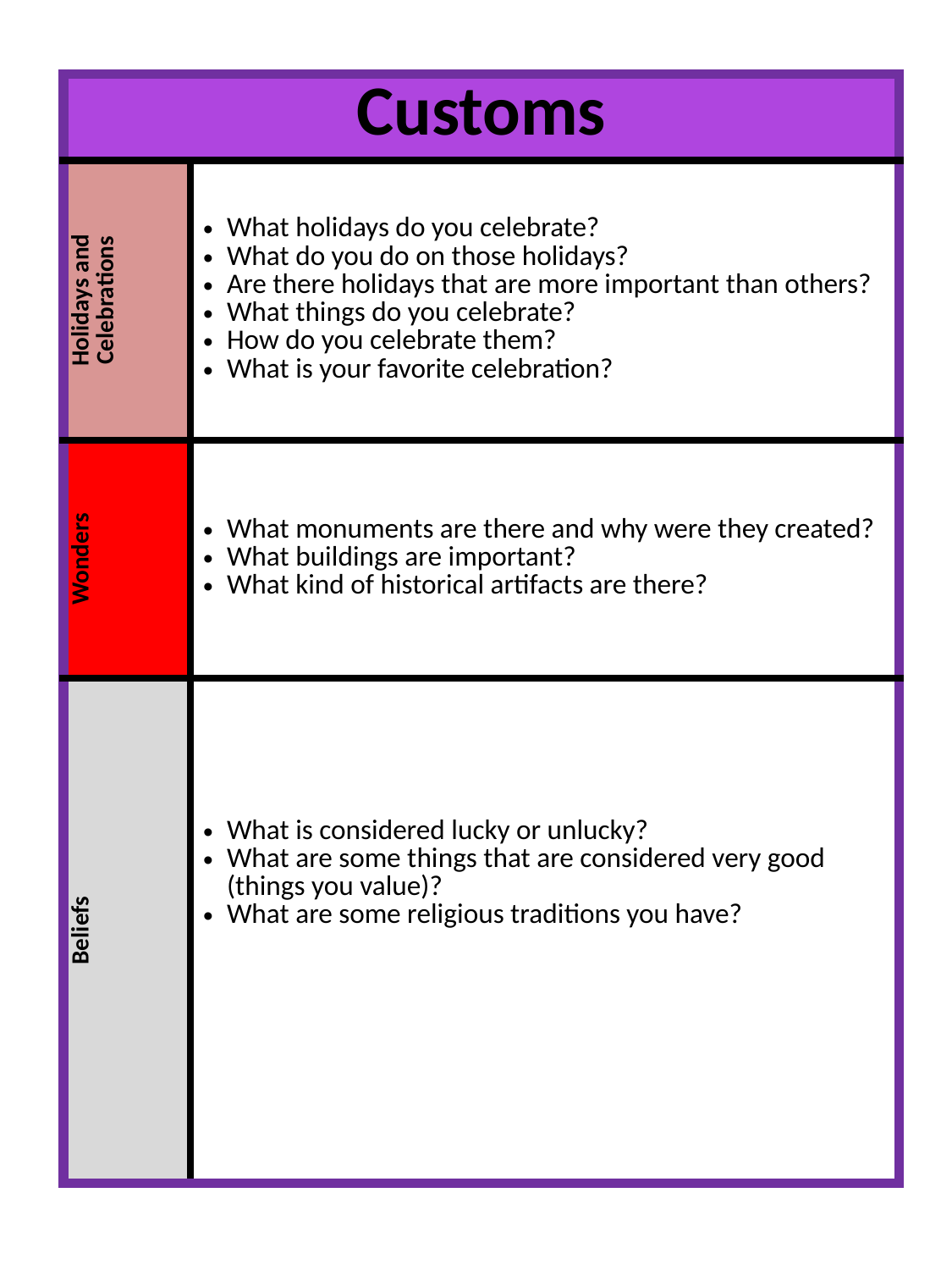

| Customs |  |
| --- | --- |
| Holidays and Celebrations | What holidays do you celebrate? What do you do on those holidays? Are there holidays that are more important than others? What things do you celebrate? How do you celebrate them? What is your favorite celebration? |
| Wonders | What monuments are there and why were they created? What buildings are important? What kind of historical artifacts are there? |
| Beliefs | What is considered lucky or unlucky? What are some things that are considered very good (things you value)? What are some religious traditions you have? |